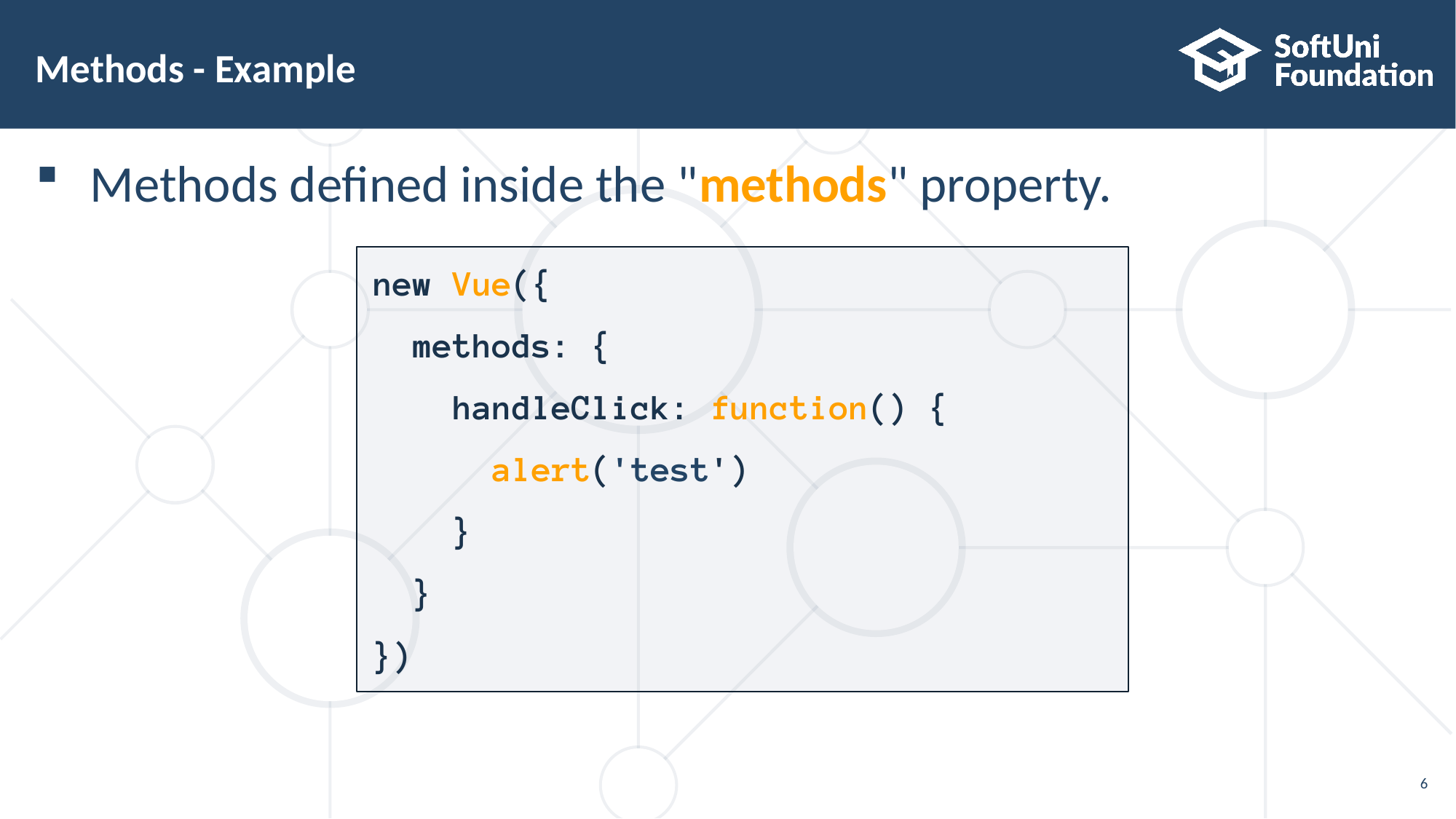

# Methods - Example
Methods defined inside the "methods" property.
new Vue({
  methods: {
    handleClick: function() {
      alert('test')
    }
  }
})
6